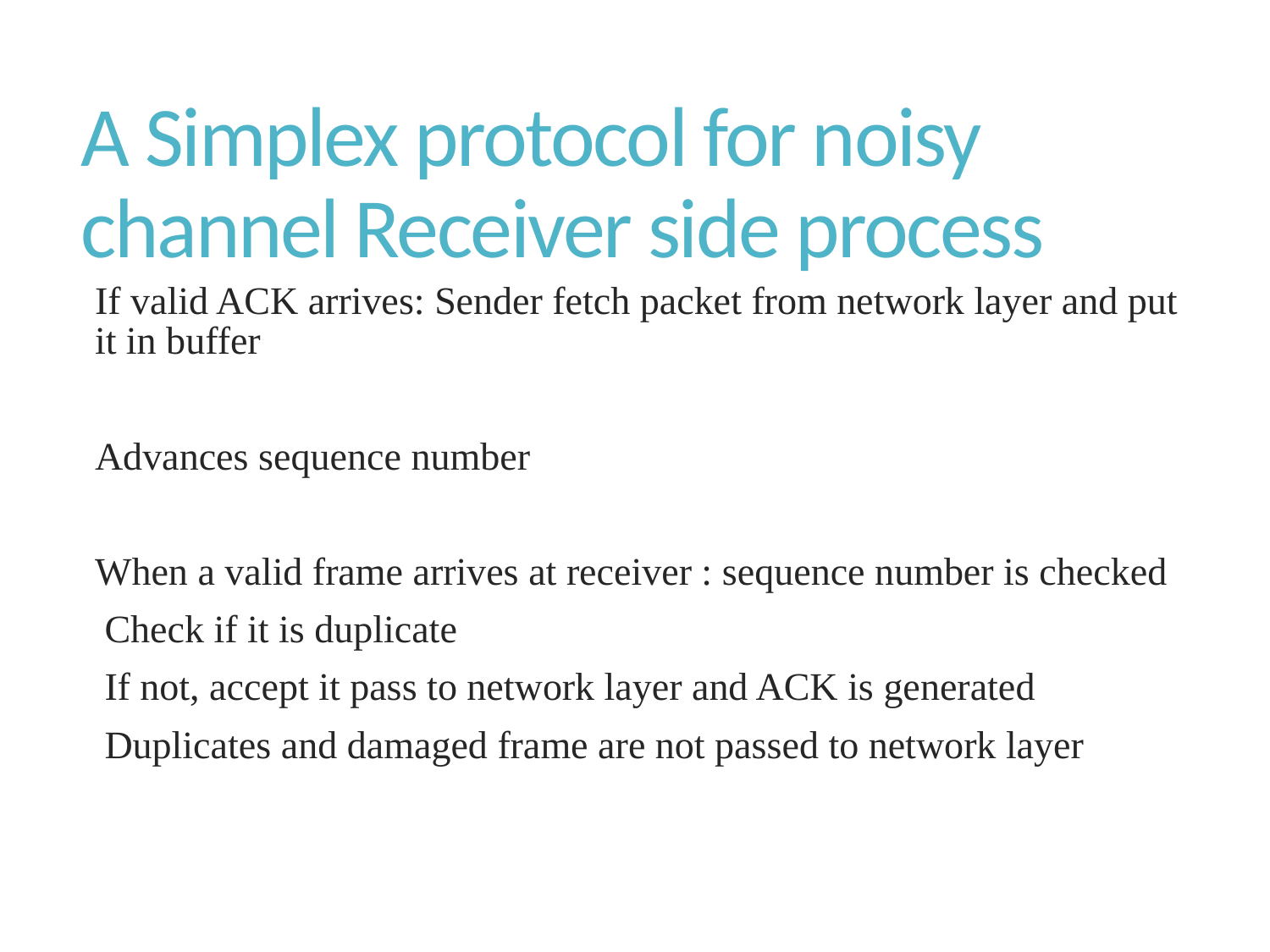

# A Simplex protocol for noisy channel Receiver side process
If valid ACK arrives: Sender fetch packet from network layer and put it in buffer

Advances sequence number

When a valid frame arrives at receiver : sequence number is checked
 Check if it is duplicate
 If not, accept it pass to network layer and ACK is generated
 Duplicates and damaged frame are not passed to network layer